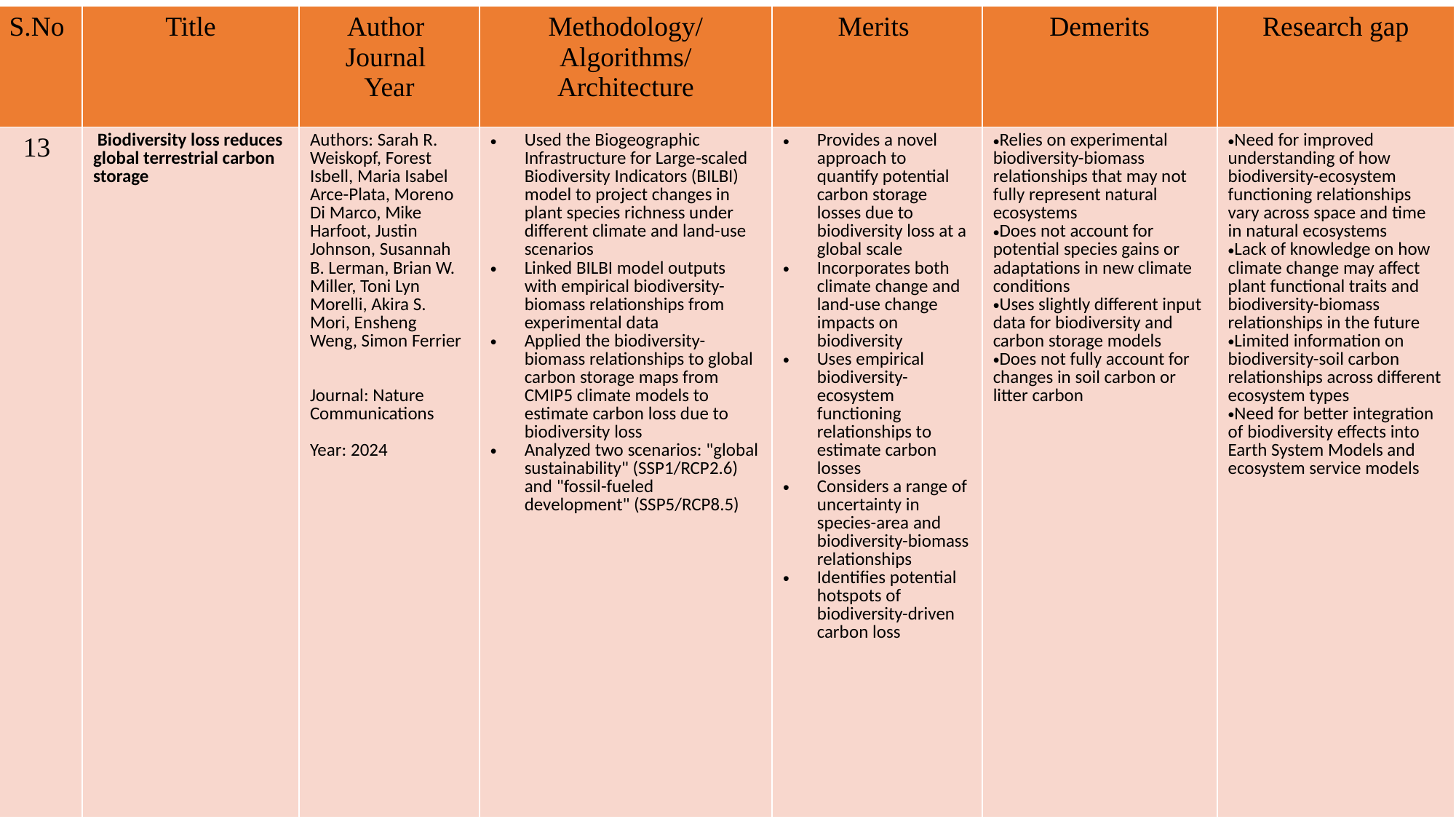

| S.No | Title | Author  Journal  Year | Methodology/ Algorithms/ Architecture | Merits | Demerits | Research gap |
| --- | --- | --- | --- | --- | --- | --- |
| 13 | Biodiversity loss reduces global terrestrial carbon storage | Authors: Sarah R. Weiskopf, Forest Isbell, Maria Isabel Arce-Plata, Moreno Di Marco, Mike Harfoot, Justin Johnson, Susannah B. Lerman, Brian W. Miller, Toni Lyn Morelli, Akira S. Mori, Ensheng Weng, Simon Ferrier Journal: Nature Communications Year: 2024 | Used the Biogeographic Infrastructure for Large‐scaled Biodiversity Indicators (BILBI) model to project changes in plant species richness under different climate and land-use scenarios Linked BILBI model outputs with empirical biodiversity-biomass relationships from experimental data Applied the biodiversity-biomass relationships to global carbon storage maps from CMIP5 climate models to estimate carbon loss due to biodiversity loss Analyzed two scenarios: "global sustainability" (SSP1/RCP2.6) and "fossil-fueled development" (SSP5/RCP8.5) | Provides a novel approach to quantify potential carbon storage losses due to biodiversity loss at a global scale Incorporates both climate change and land-use change impacts on biodiversity Uses empirical biodiversity-ecosystem functioning relationships to estimate carbon losses Considers a range of uncertainty in species-area and biodiversity-biomass relationships Identifies potential hotspots of biodiversity-driven carbon loss | Relies on experimental biodiversity-biomass relationships that may not fully represent natural ecosystems Does not account for potential species gains or adaptations in new climate conditions Uses slightly different input data for biodiversity and carbon storage models Does not fully account for changes in soil carbon or litter carbon | Need for improved understanding of how biodiversity-ecosystem functioning relationships vary across space and time in natural ecosystems Lack of knowledge on how climate change may affect plant functional traits and biodiversity-biomass relationships in the future Limited information on biodiversity-soil carbon relationships across different ecosystem types Need for better integration of biodiversity effects into Earth System Models and ecosystem service models |
#